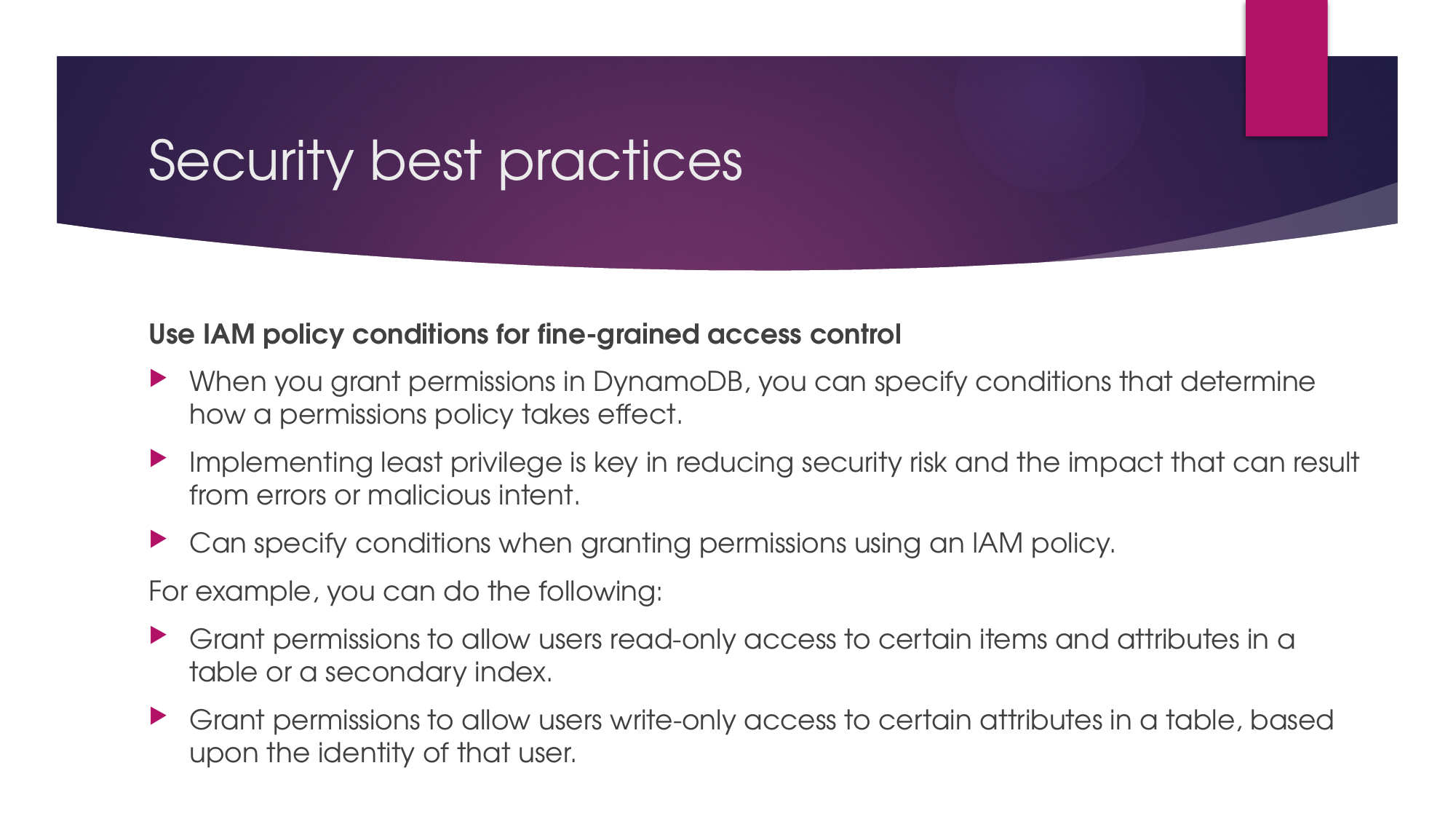

# Security best practices
Use IAM policy conditions for fine-grained access control
When you grant permissions in DynamoDB, you can specify conditions that determine how a permissions policy takes effect.
Implementing least privilege is key in reducing security risk and the impact that can result from errors or malicious intent.
Can specify conditions when granting permissions using an IAM policy.
For example, you can do the following:
Grant permissions to allow users read-only access to certain items and attributes in a table or a secondary index.
Grant permissions to allow users write-only access to certain attributes in a table, based upon the identity of that user.